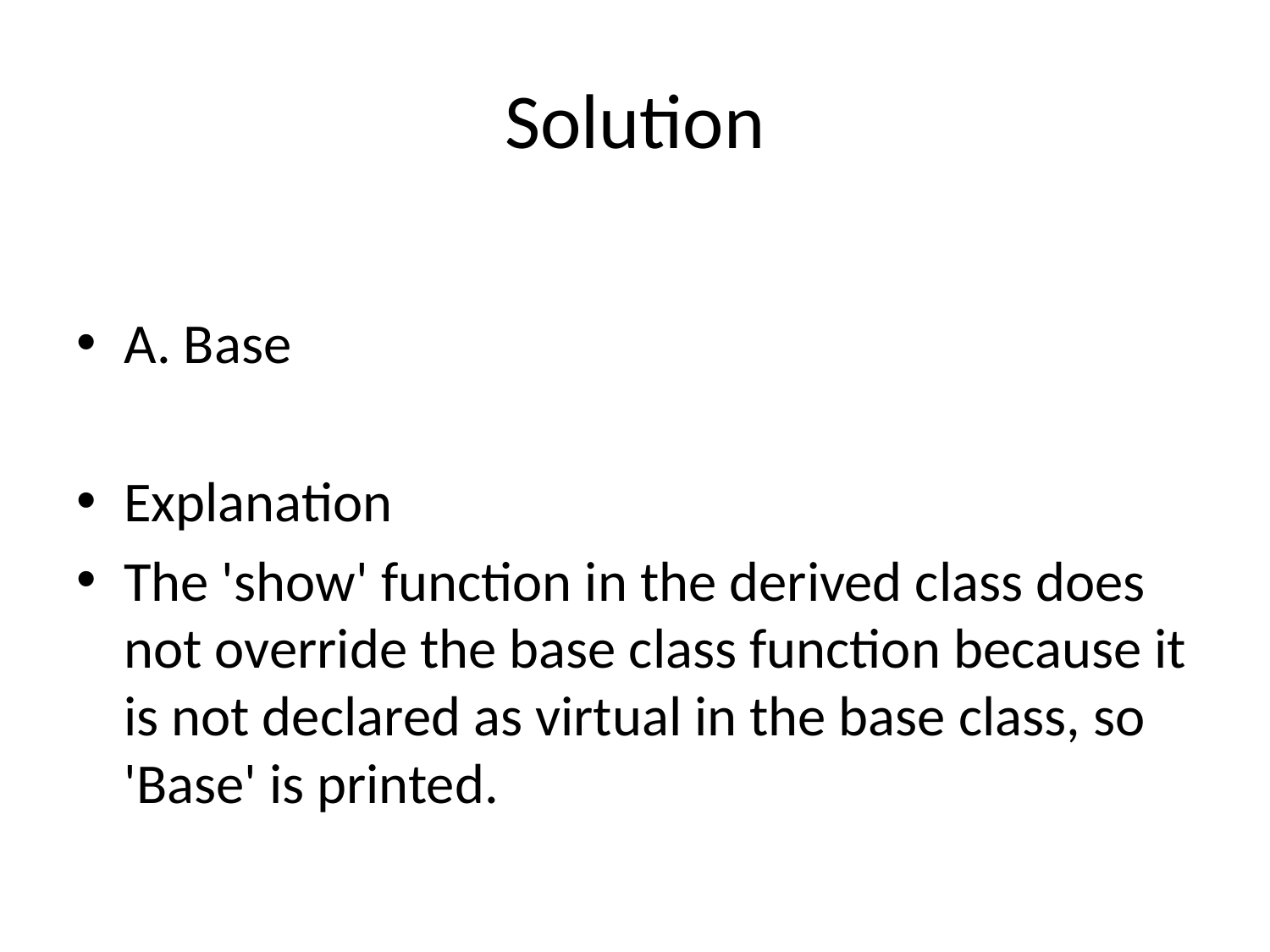

# Solution

A. Base

Explanation
The 'show' function in the derived class does not override the base class function because it is not declared as virtual in the base class, so 'Base' is printed.